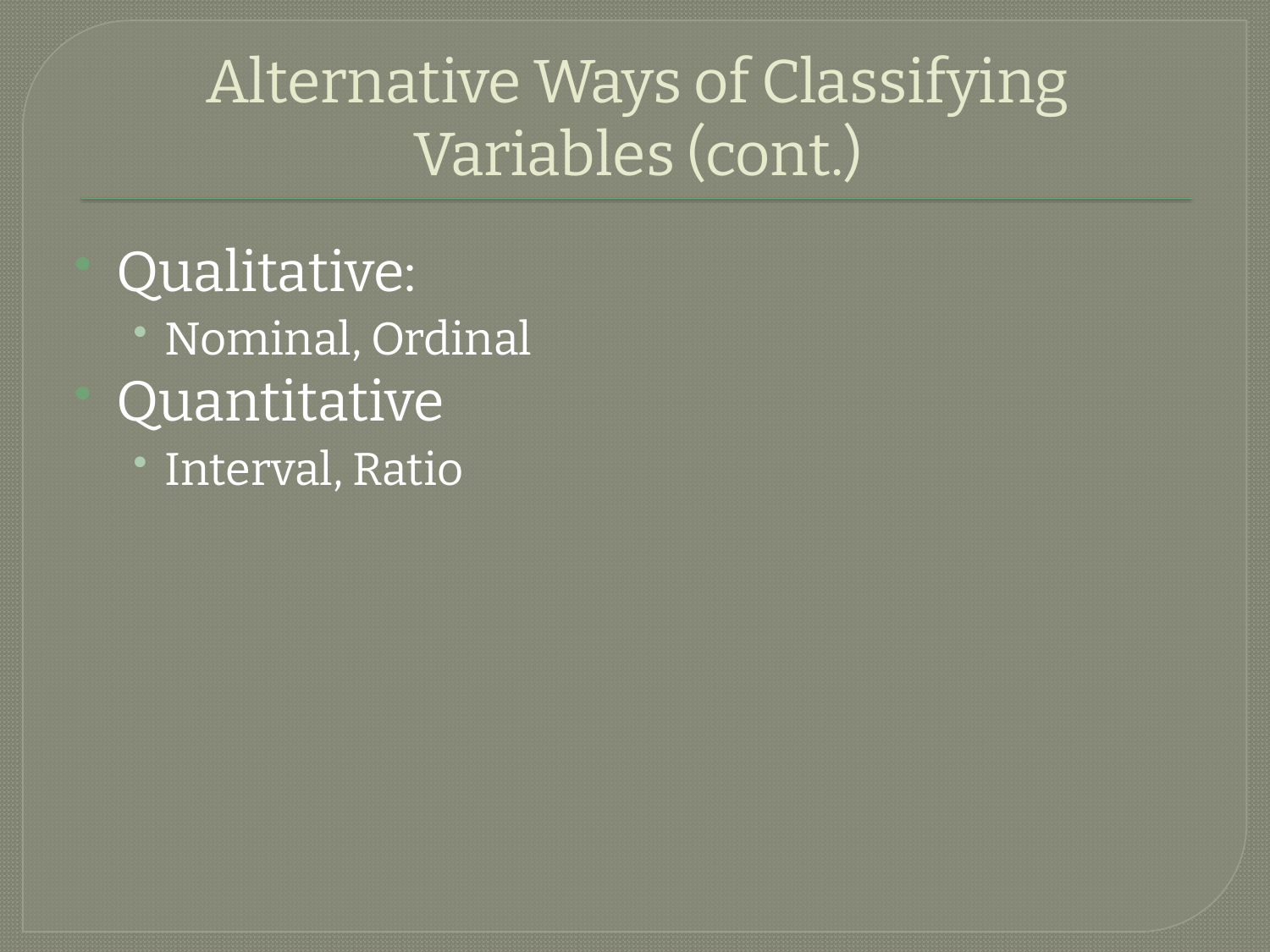

# Alternative Ways of Classifying Variables (cont.)
Qualitative:
Nominal, Ordinal
Quantitative
Interval, Ratio